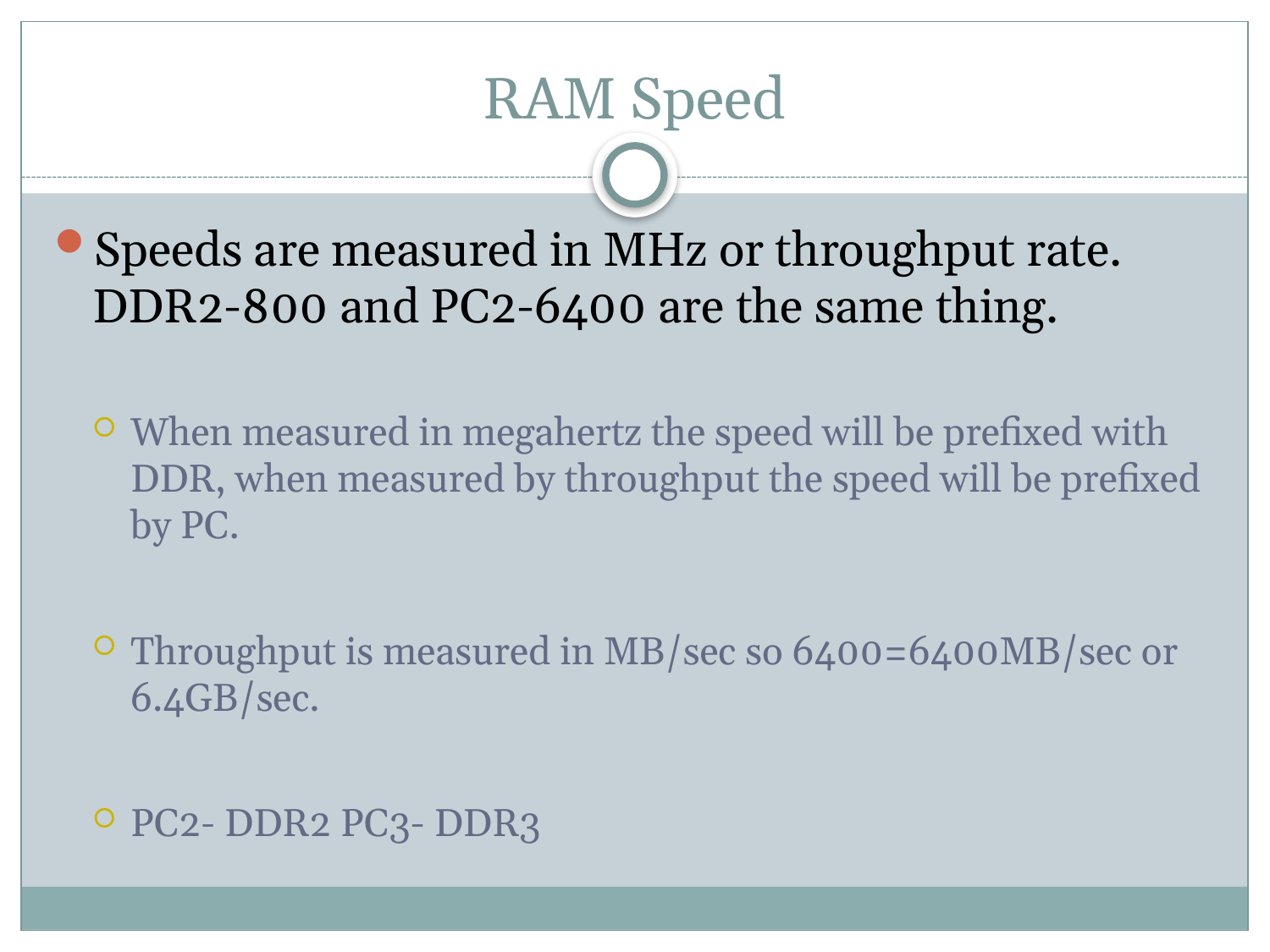

# RAM Speed
Speeds are measured in MHz or throughput rate. DDR2-800 and PC2-6400 are the same thing.

When measured in megahertz the speed will be prefixed with DDR, when measured by throughput the speed will be prefixed by PC.

Throughput is measured in MB/sec so 6400=6400MB/sec or 6.4GB/sec.

PC2- DDR2 PC3- DDR3